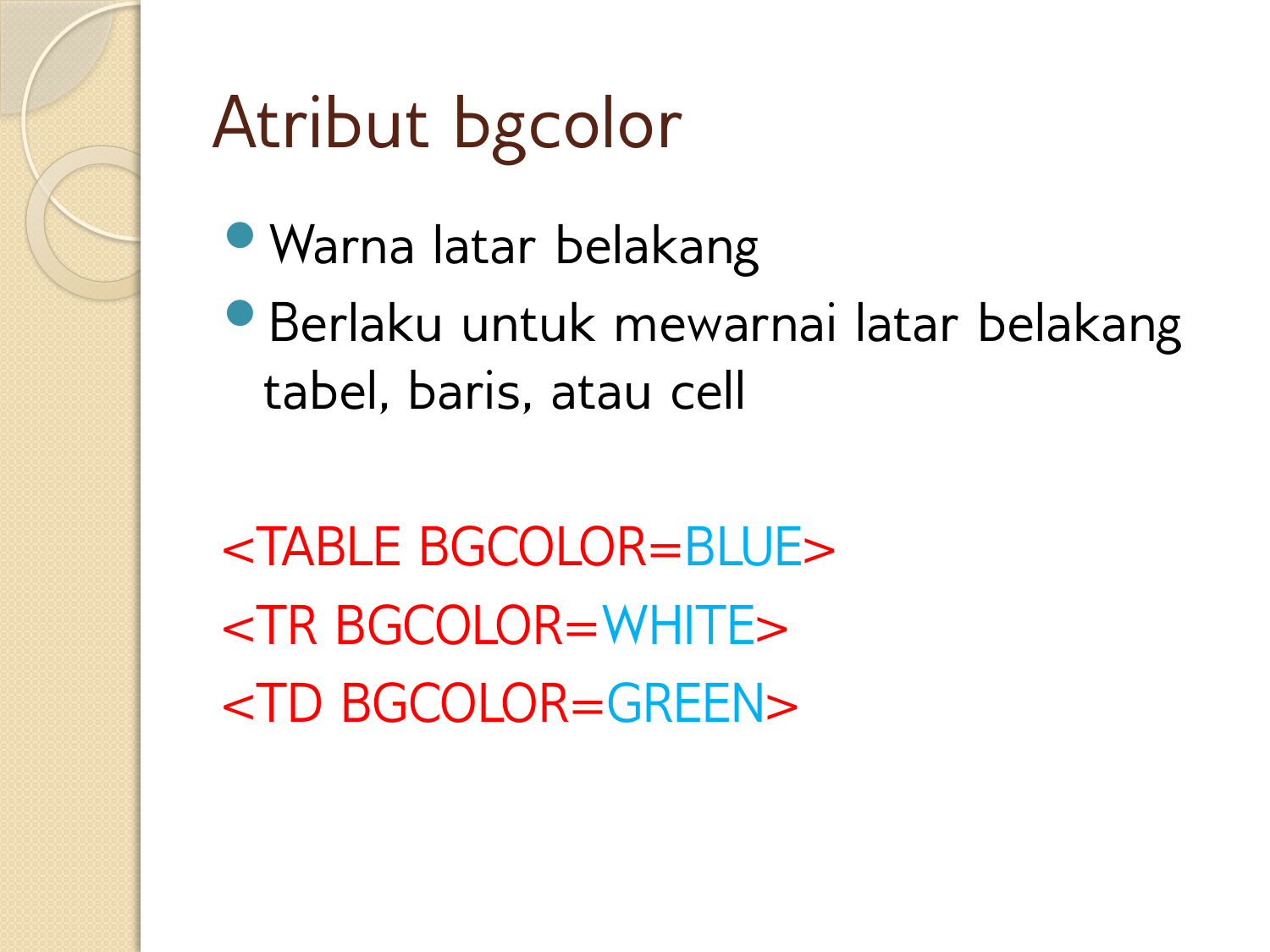

# Atribut bgcolor
Warna latar belakang
Berlaku untuk mewarnai latar belakang tabel, baris, atau cell

<TABLE BGCOLOR=BLUE>
<TR BGCOLOR=WHITE>
<TD BGCOLOR=GREEN>